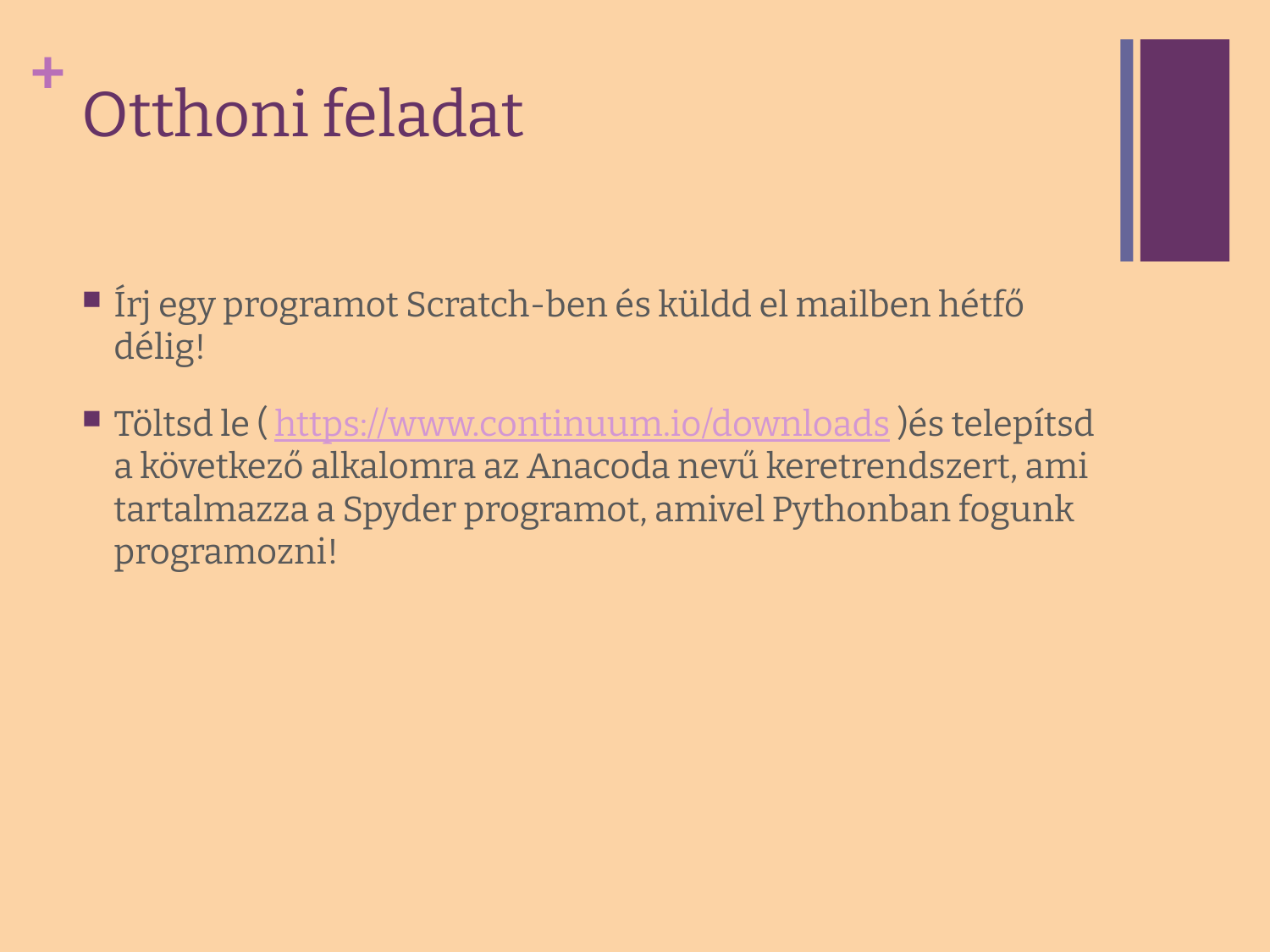

# Otthoni feladat
Írj egy programot Scratch-ben és küldd el mailben hétfő délig!
Töltsd le ( https://www.continuum.io/downloads )és telepítsd a következő alkalomra az Anacoda nevű keretrendszert, ami tartalmazza a Spyder programot, amivel Pythonban fogunk programozni!